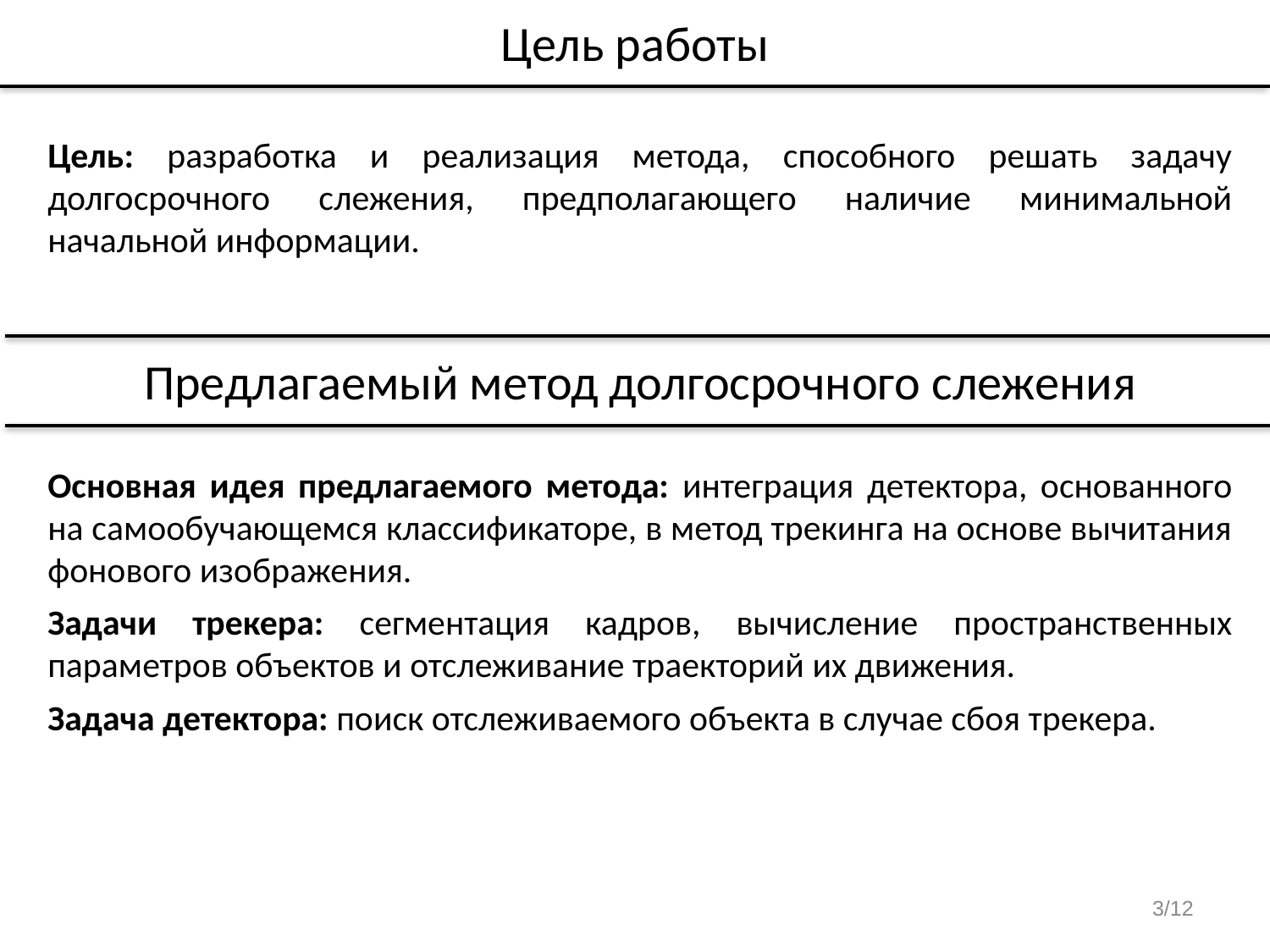

# Цель работы
Цель: разработка и реализация метода, способного решать задачу долгосрочного слежения, предполагающего наличие минимальной начальной информации.

Предлагаемый метод долгосрочного слежения
Основная идея предлагаемого метода: интеграция детектора, основанного на самообучающемся классификаторе, в метод трекинга на основе вычитания фонового изображения.
Задачи трекера: сегментация кадров, вычисление пространственных параметров объектов и отслеживание траекторий их движения.
Задача детектора: поиск отслеживаемого объекта в случае сбоя трекера.

3/12